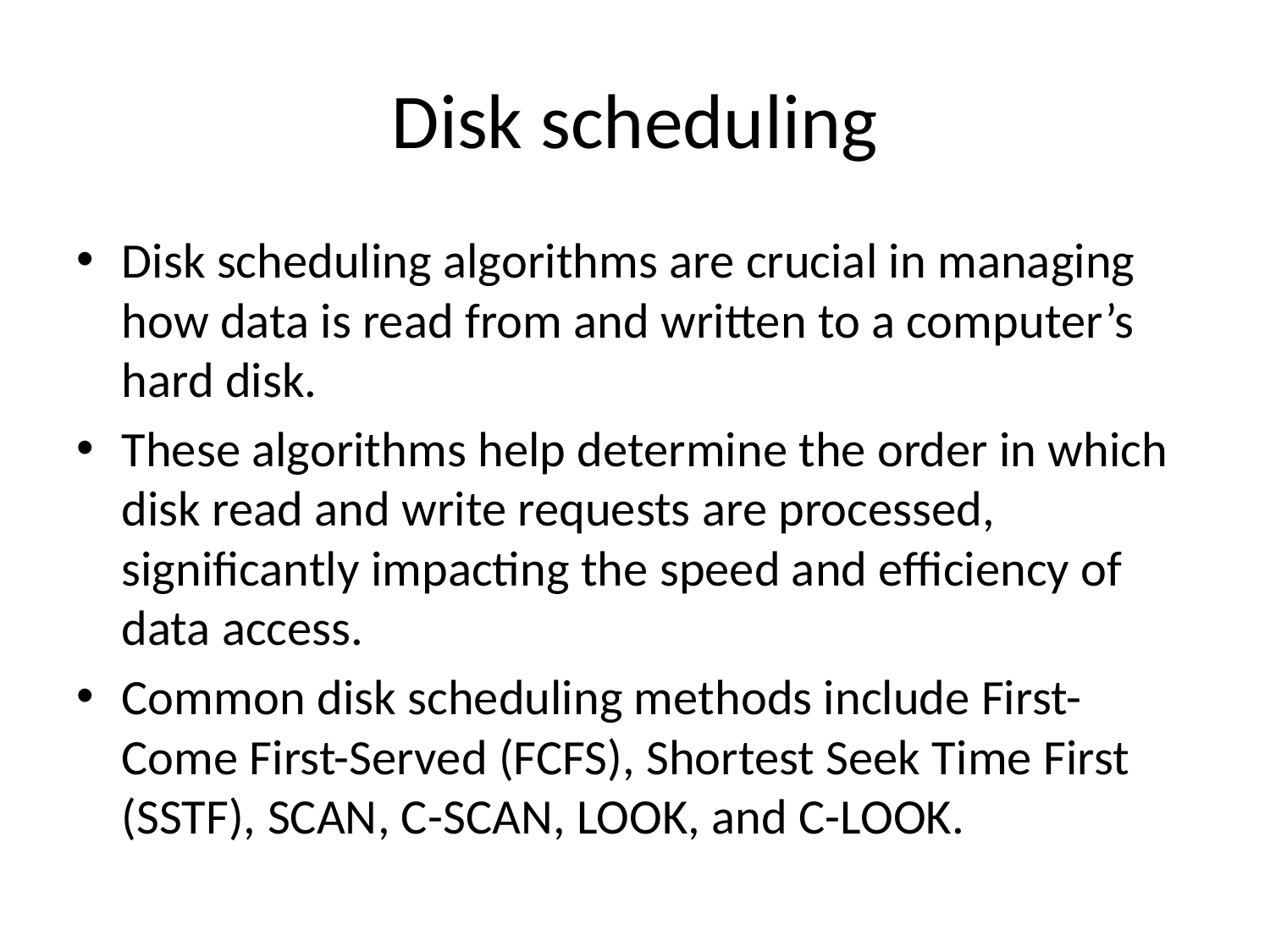

# Disk scheduling
Disk scheduling algorithms are crucial in managing how data is read from and written to a computer’s hard disk.
These algorithms help determine the order in which disk read and write requests are processed, significantly impacting the speed and efficiency of data access.
Common disk scheduling methods include First-Come First-Served (FCFS), Shortest Seek Time First (SSTF), SCAN, C-SCAN, LOOK, and C-LOOK.